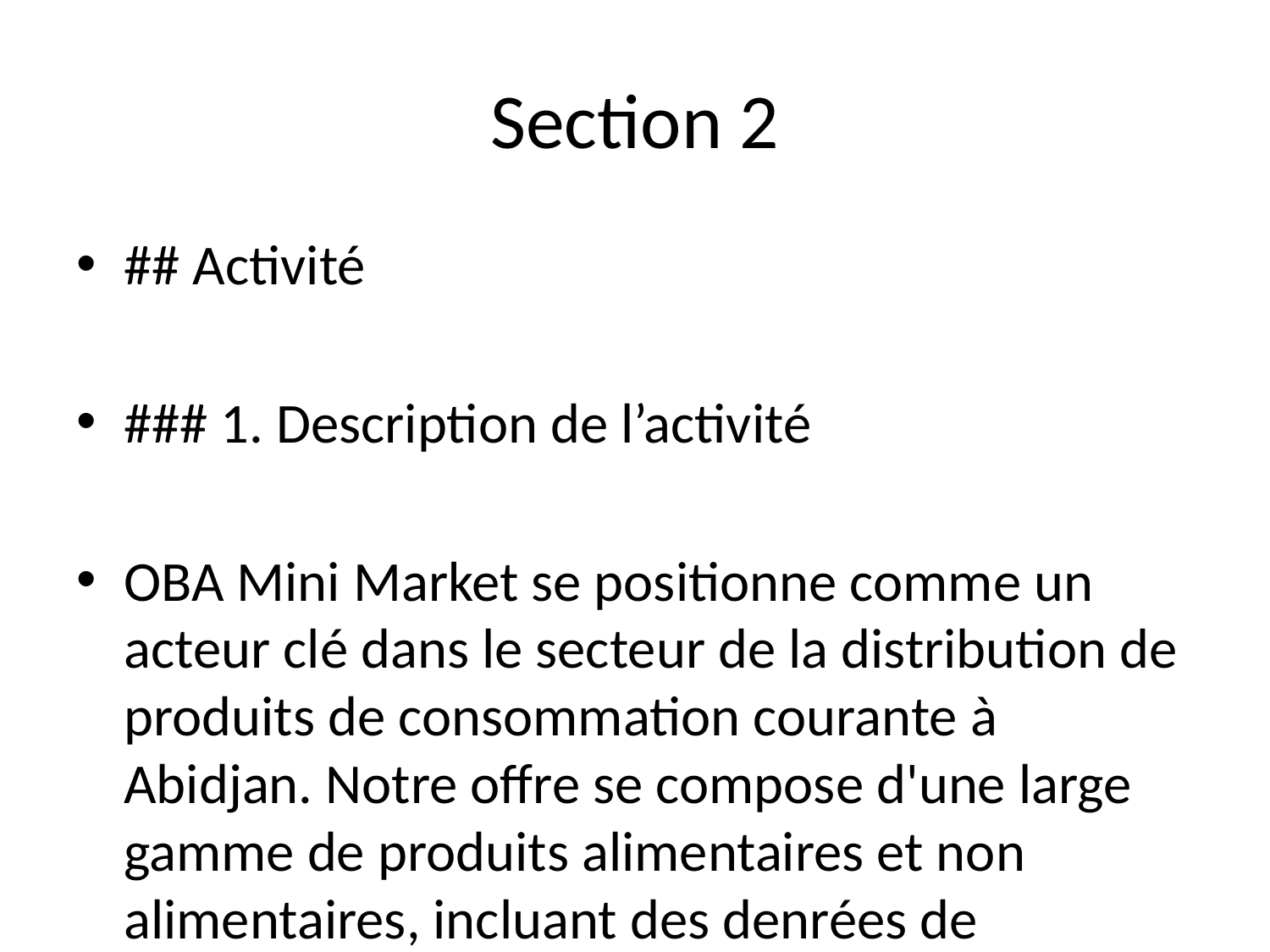

# Section 2
## Activité

### 1. Description de l’activité

OBA Mini Market se positionne comme un acteur clé dans le secteur de la distribution de produits de consommation courante à Abidjan. Notre offre se compose d'une large gamme de produits alimentaires et non alimentaires, incluant des denrées de première nécessité telles que les céréales, les huiles, les produits laitiers, ainsi que des articles d'hygiène et de ménage. Nous proposons également des produits locaux, tels que le gari, l'attiéké et des fruits et légumes frais de saison, afin de favoriser l'économie locale et de répondre aux attentes des consommateurs en matière de fraîcheur et de qualité.

Notre proposition de valeur repose sur la satisfaction des besoins des clients locaux, en offrant un accès facile à des produits variés et de qualité à des prix compétitifs. OBA Mini Market s'engage à résoudre les problèmes de disponibilité et d'accessibilité des produits, souvent rencontrés dans le secteur du retail à Abidjan. En facilitant l